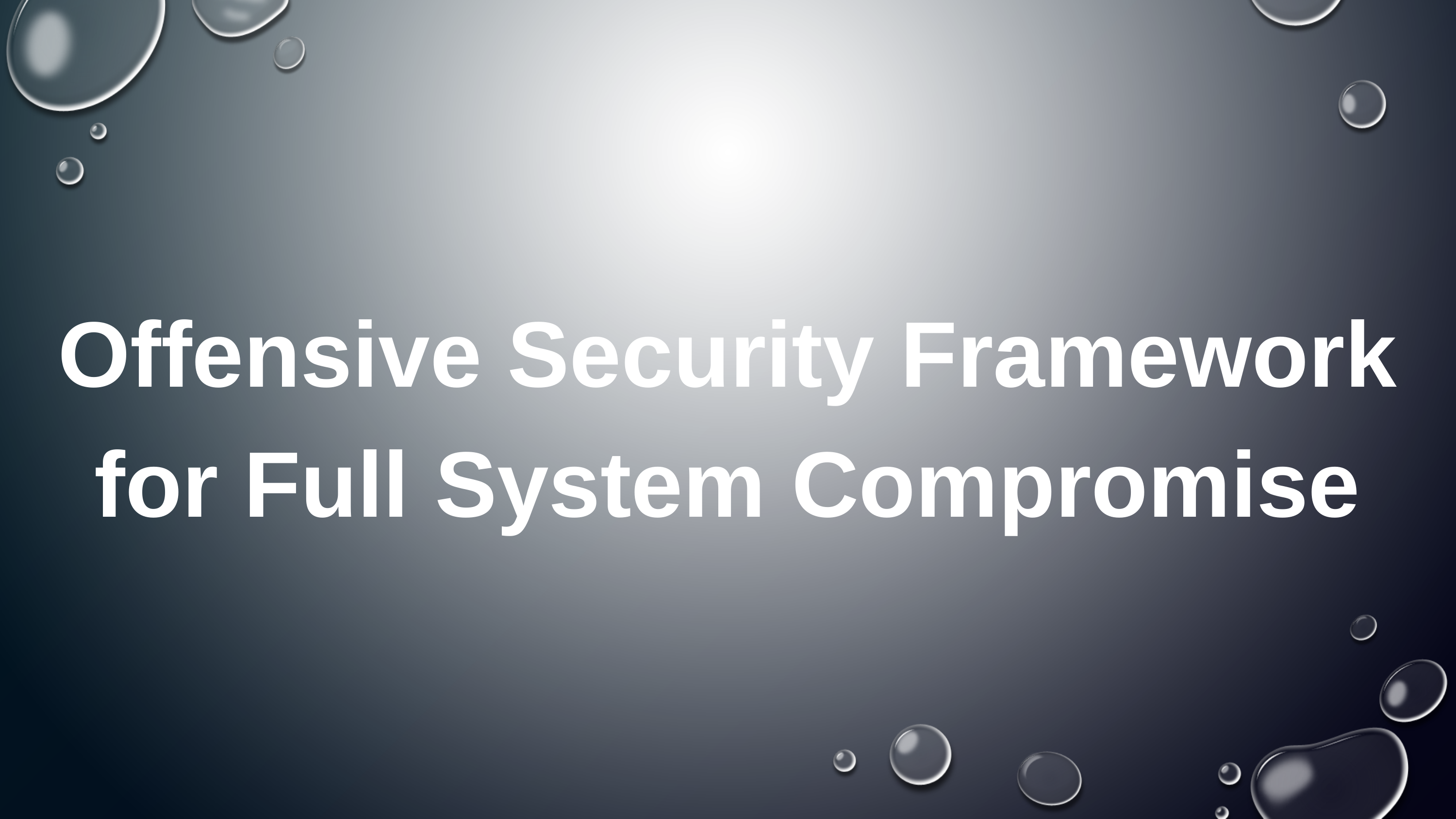

Offensive Security Framework for Full System Compromise